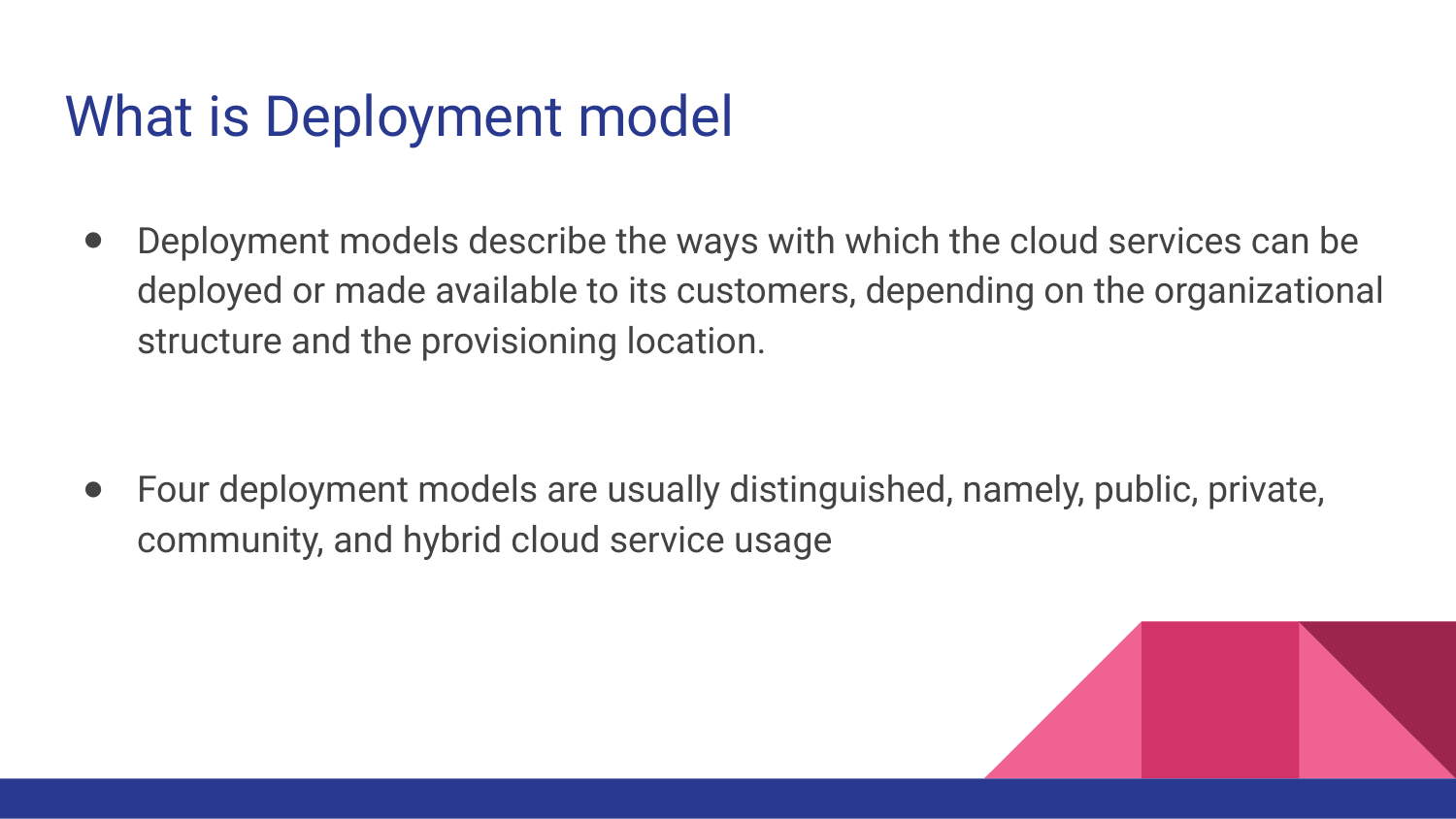

# What is Deployment model
Deployment models describe the ways with which the cloud services can be deployed or made available to its customers, depending on the organizational structure and the provisioning location.

Four deployment models are usually distinguished, namely, public, private, community, and hybrid cloud service usage